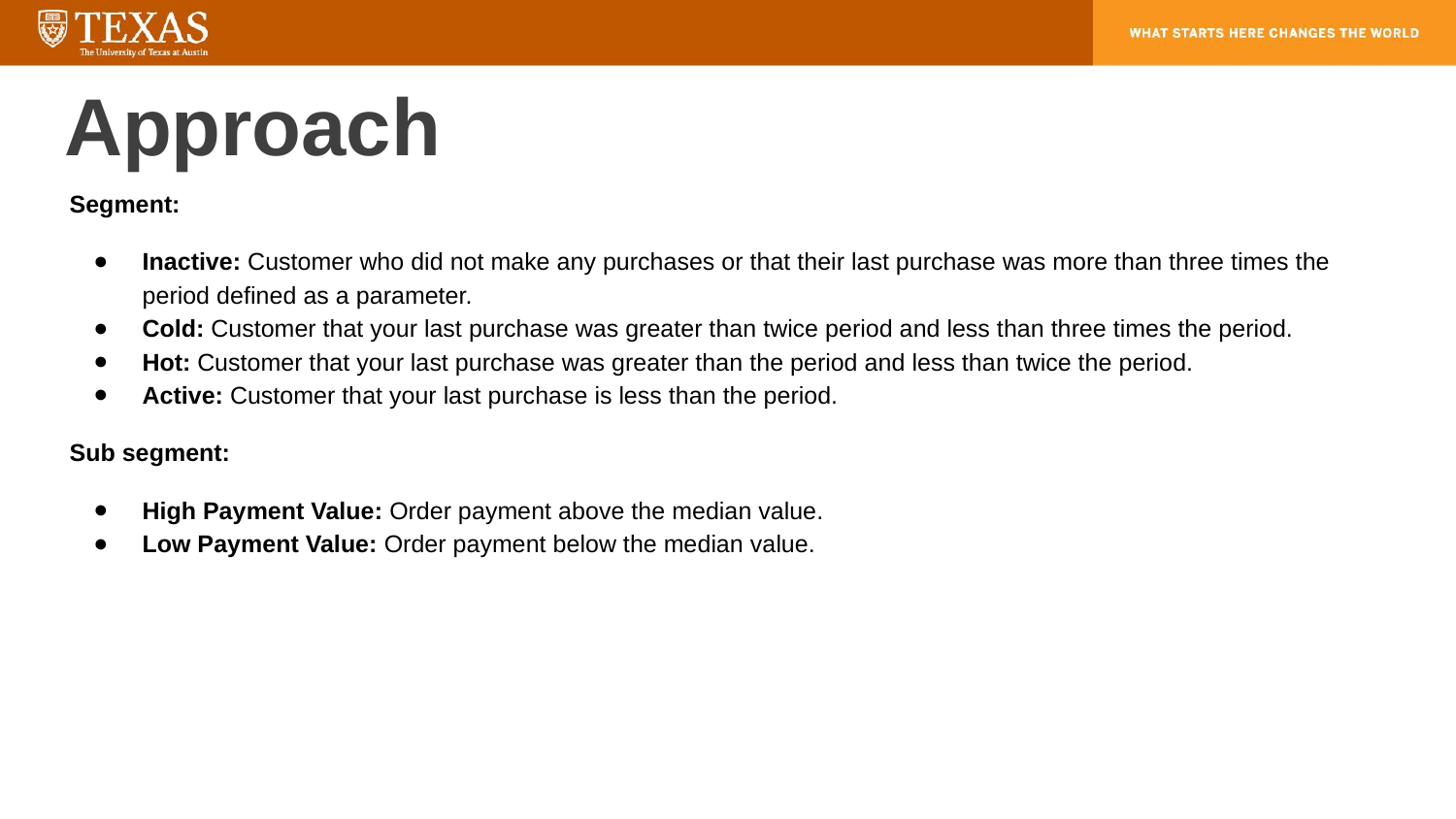

Approach
Segment:
Inactive: Customer who did not make any purchases or that their last purchase was more than three times the period defined as a parameter.
Cold: Customer that your last purchase was greater than twice period and less than three times the period.
Hot: Customer that your last purchase was greater than the period and less than twice the period.
Active: Customer that your last purchase is less than the period.
Sub segment:
High Payment Value: Order payment above the median value.
Low Payment Value: Order payment below the median value.